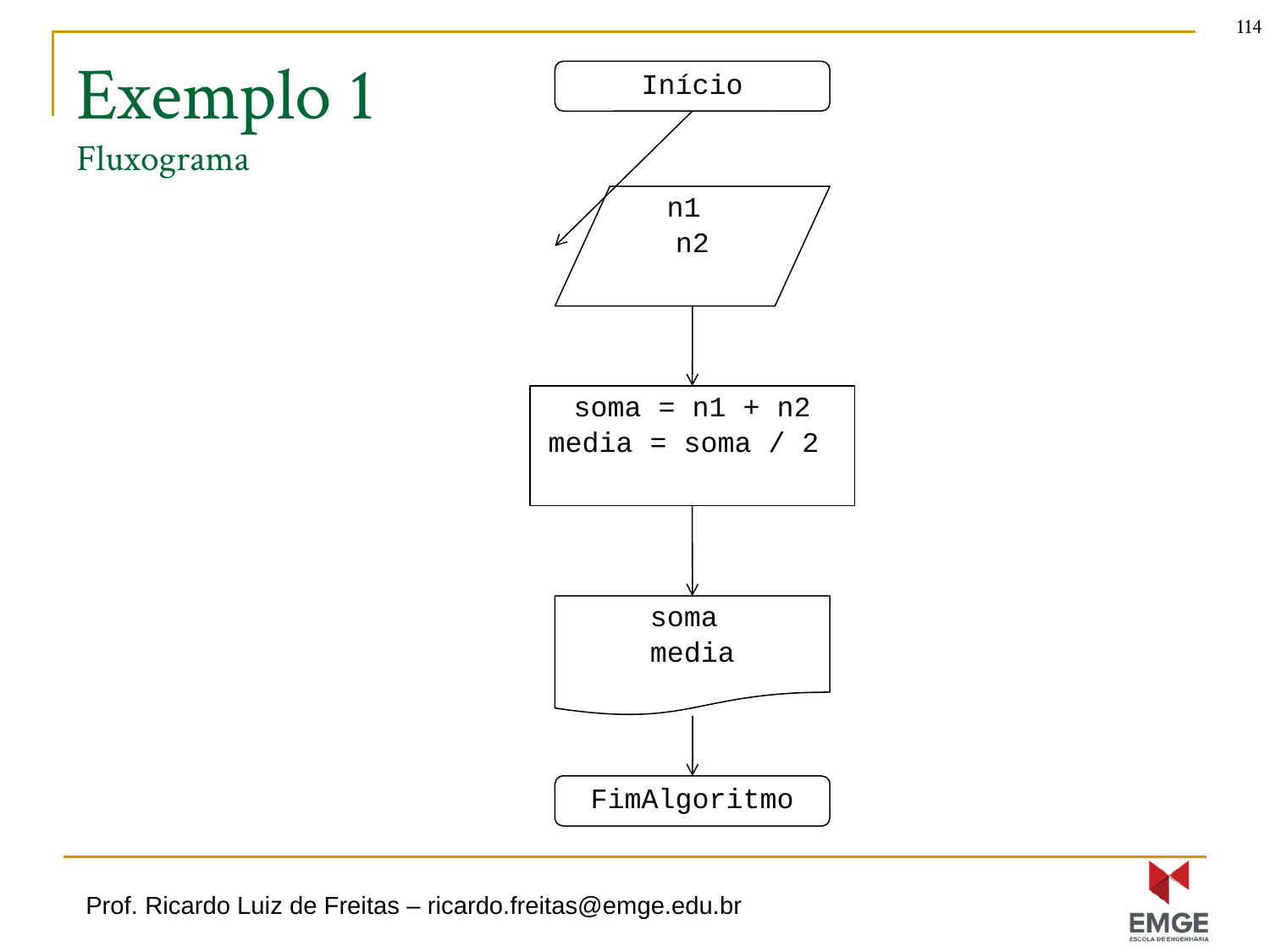

114
# Exemplo 1 Fluxograma
Início
n1
n2
soma = n1 + n2
media = soma / 2
soma
media
FimAlgoritmo